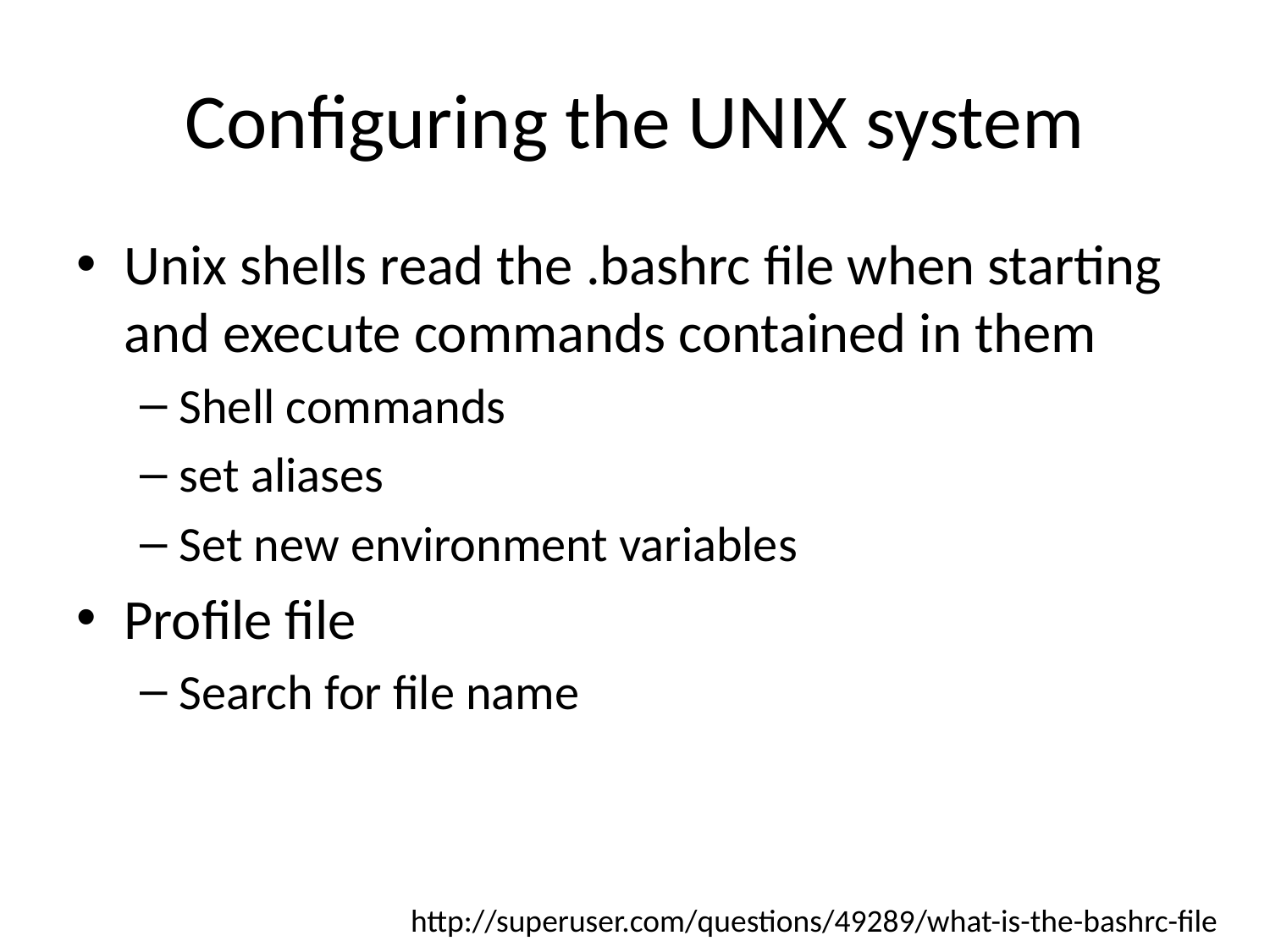

# Configuring the UNIX system
Unix shells read the .bashrc file when starting and execute commands contained in them
Shell commands
set aliases
Set new environment variables
Profile file
Search for file name
http://superuser.com/questions/49289/what-is-the-bashrc-file